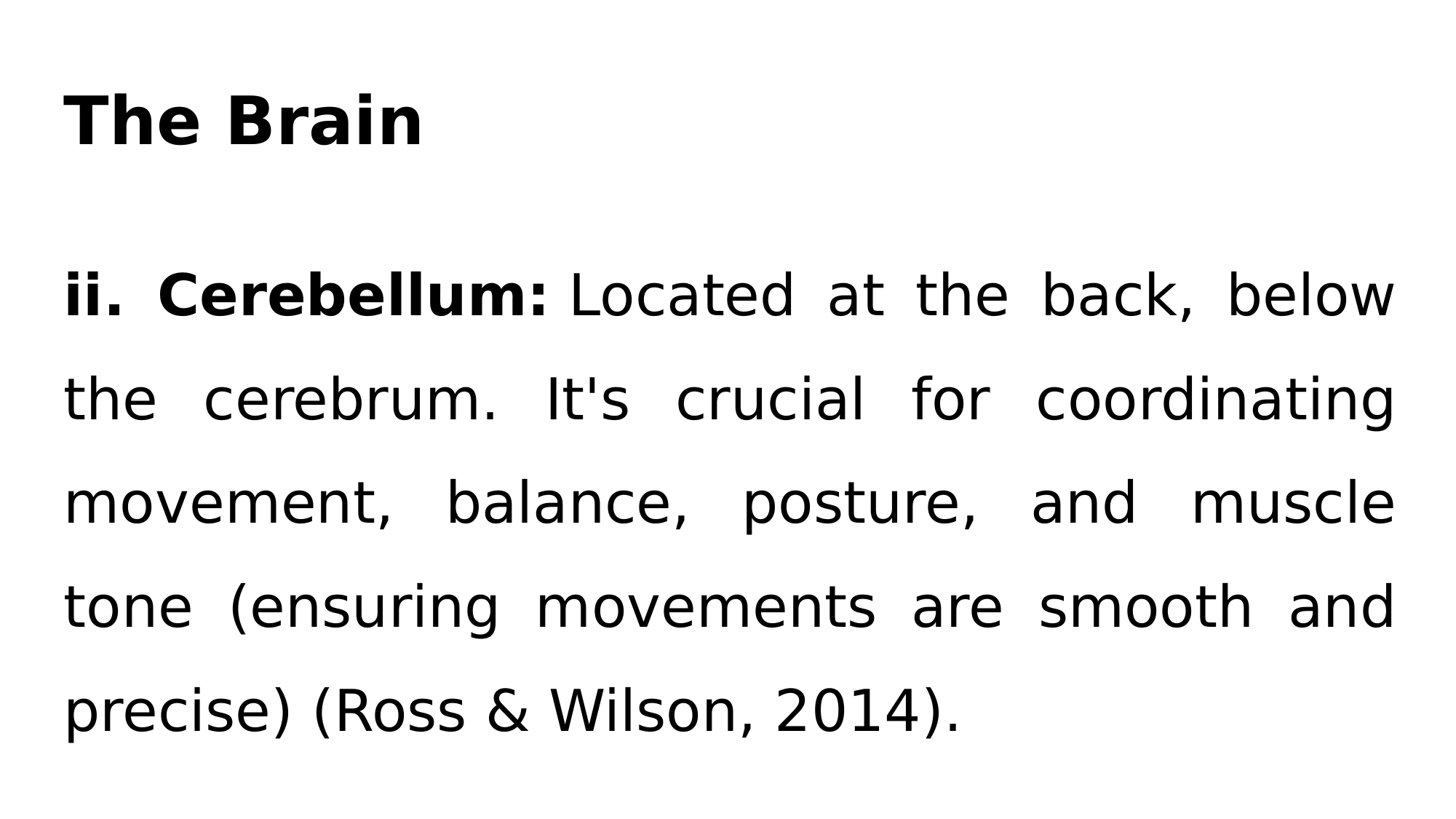

# The Brain
ii. Cerebellum: Located at the back, below the cerebrum. It's crucial for coordinating movement, balance, posture, and muscle tone (ensuring movements are smooth and precise) (Ross & Wilson, 2014).